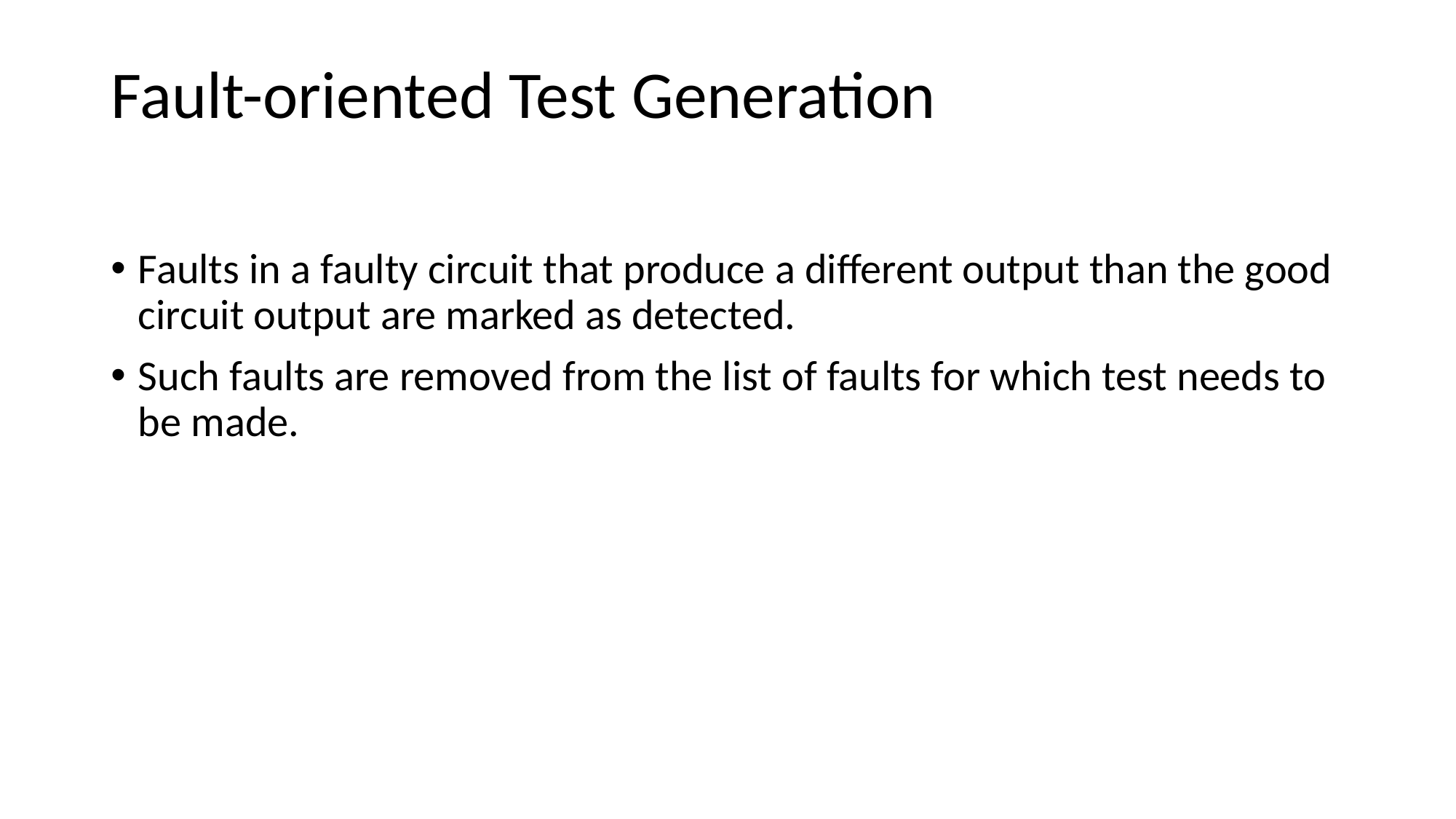

# Fault-oriented Test Generation

Faults in a faulty circuit that produce a different output than the good circuit output are marked as detected.
Such faults are removed from the list of faults for which test needs to be made.